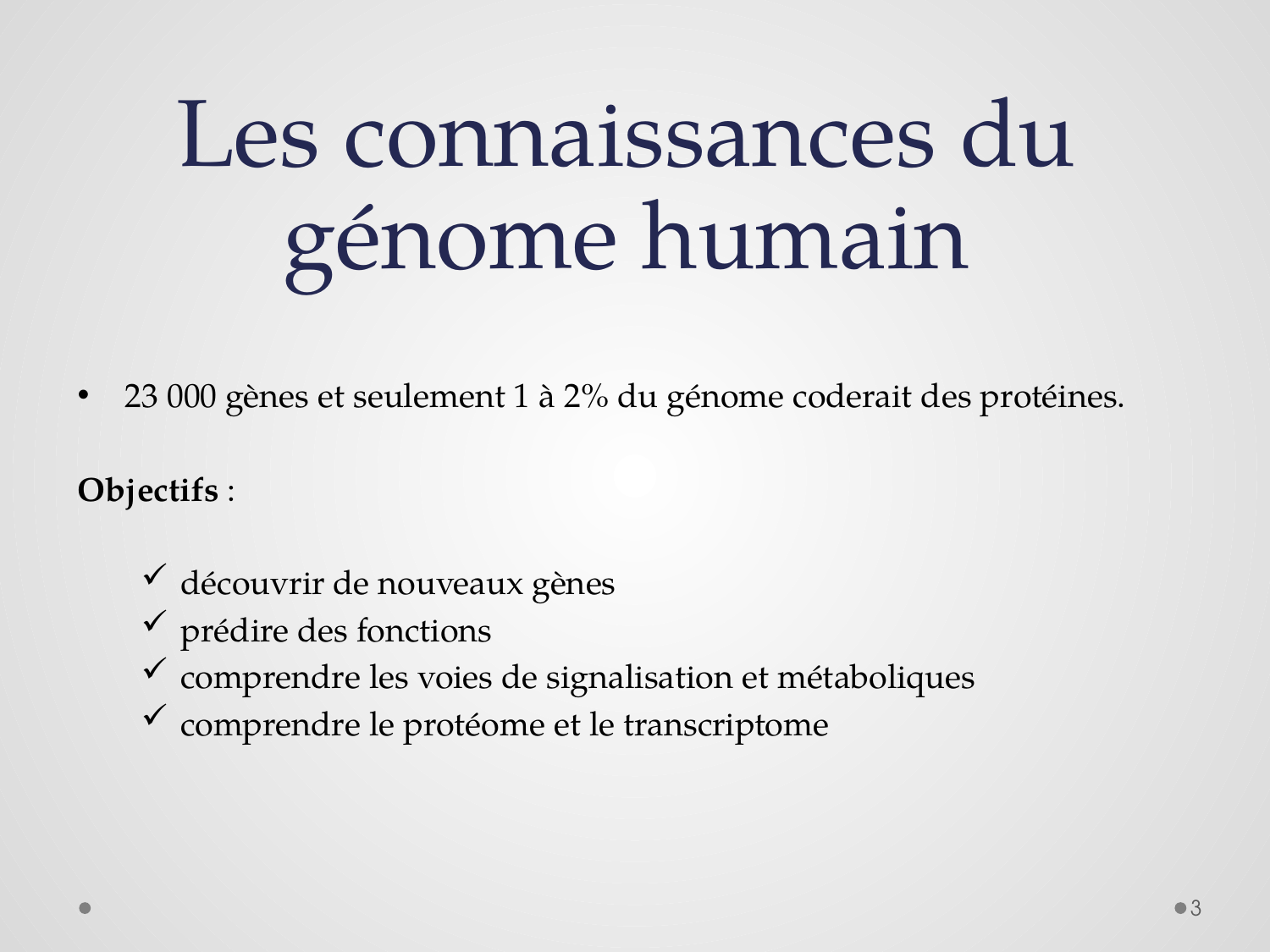

# Les connaissances du génome humain
23 000 gènes et seulement 1 à 2% du génome coderait des protéines.

Objectifs :

découvrir de nouveaux gènes
prédire des fonctions
comprendre les voies de signalisation et métaboliques
comprendre le protéome et le transcriptome

3